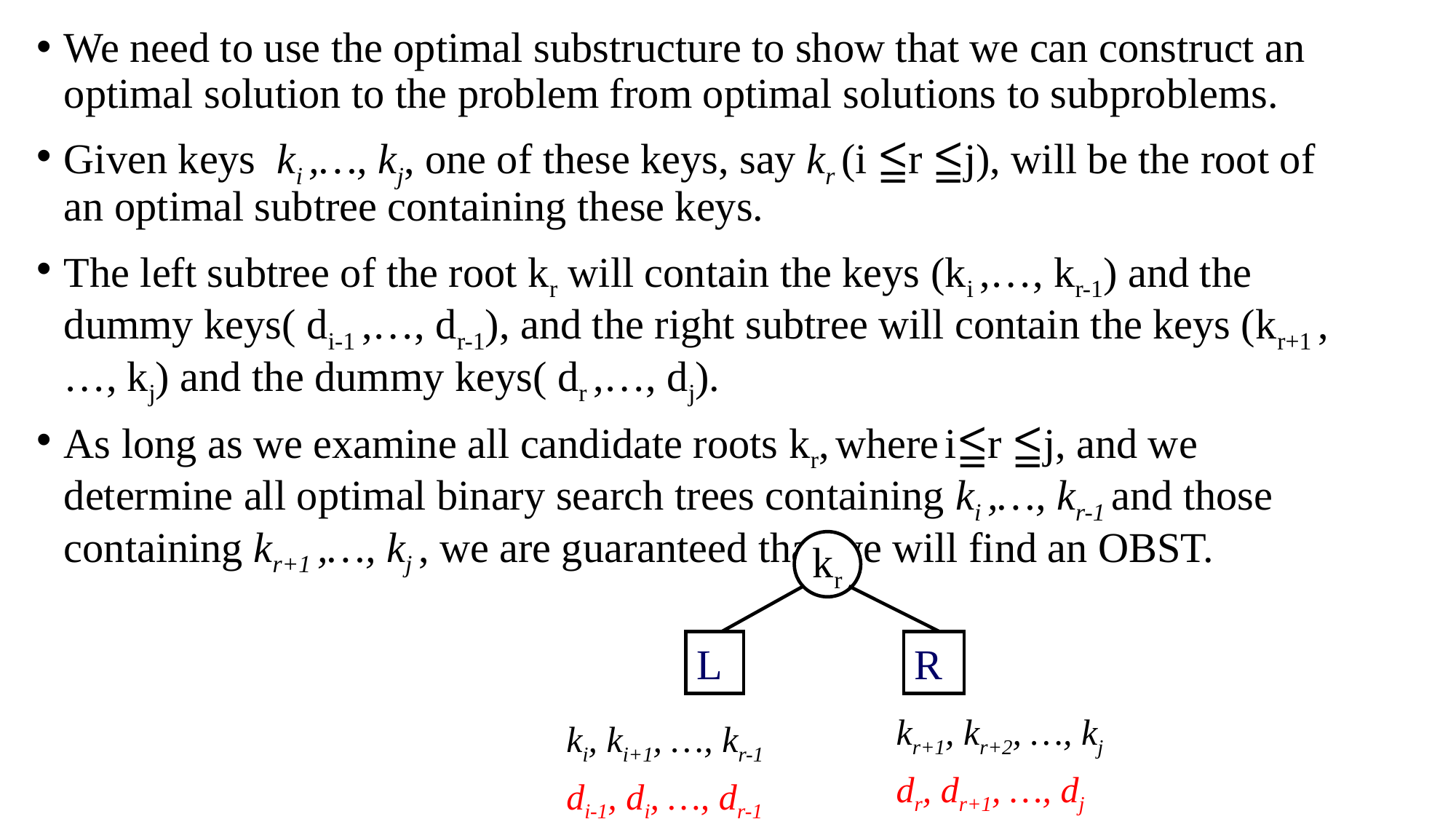

We need to use the optimal substructure to show that we can construct an optimal solution to the problem from optimal solutions to subproblems.
Given keys  ki ,…, kj, one of these keys, say kr (i ≦r ≦j), will be the root of an optimal subtree containing these keys.
The left subtree of the root kr will contain the keys (ki ,…, kr-1) and the dummy keys( di-1 ,…, dr-1), and the right subtree will contain the keys (kr+1 ,…, kj) and the dummy keys( dr ,…, dj).
As long as we examine all candidate roots kr, where i≦r ≦j, and we determine all optimal binary search trees containing ki ,…, kr-1 and those containing kr+1 ,…, kj , we are guaranteed that we will find an OBST.
kr

L
R
kr+1, kr+2, …, kj
dr, dr+1, …, dj
ki, ki+1, …, kr-1
di-1, di, …, dr-1